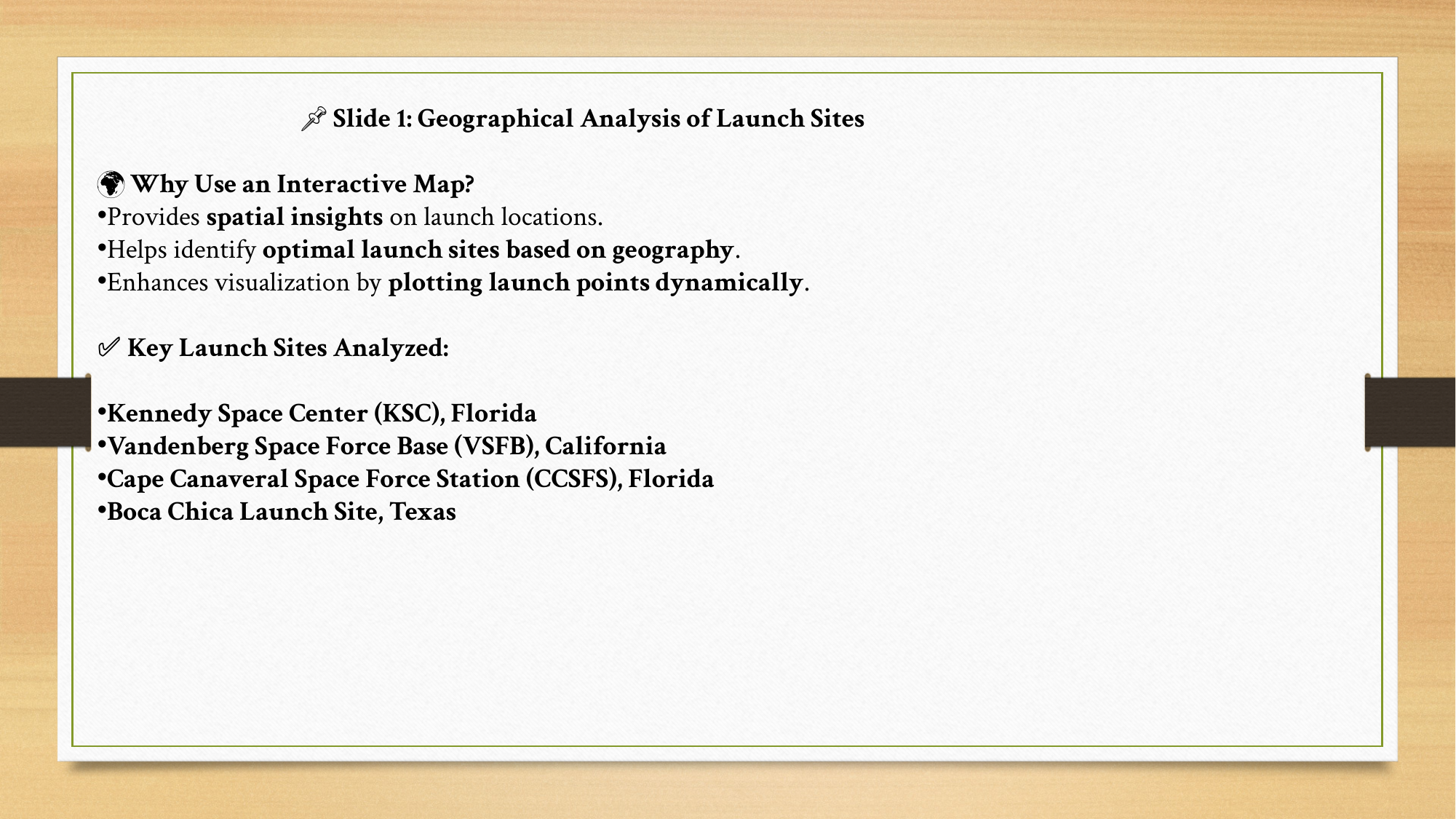

📌 Slide 1: Geographical Analysis of Launch Sites

🌍 Why Use an Interactive Map?
Provides spatial insights on launch locations.
Helps identify optimal launch sites based on geography.
Enhances visualization by plotting launch points dynamically.

✅ Key Launch Sites Analyzed:

Kennedy Space Center (KSC), Florida
Vandenberg Space Force Base (VSFB), California
Cape Canaveral Space Force Station (CCSFS), Florida
Boca Chica Launch Site, Texas